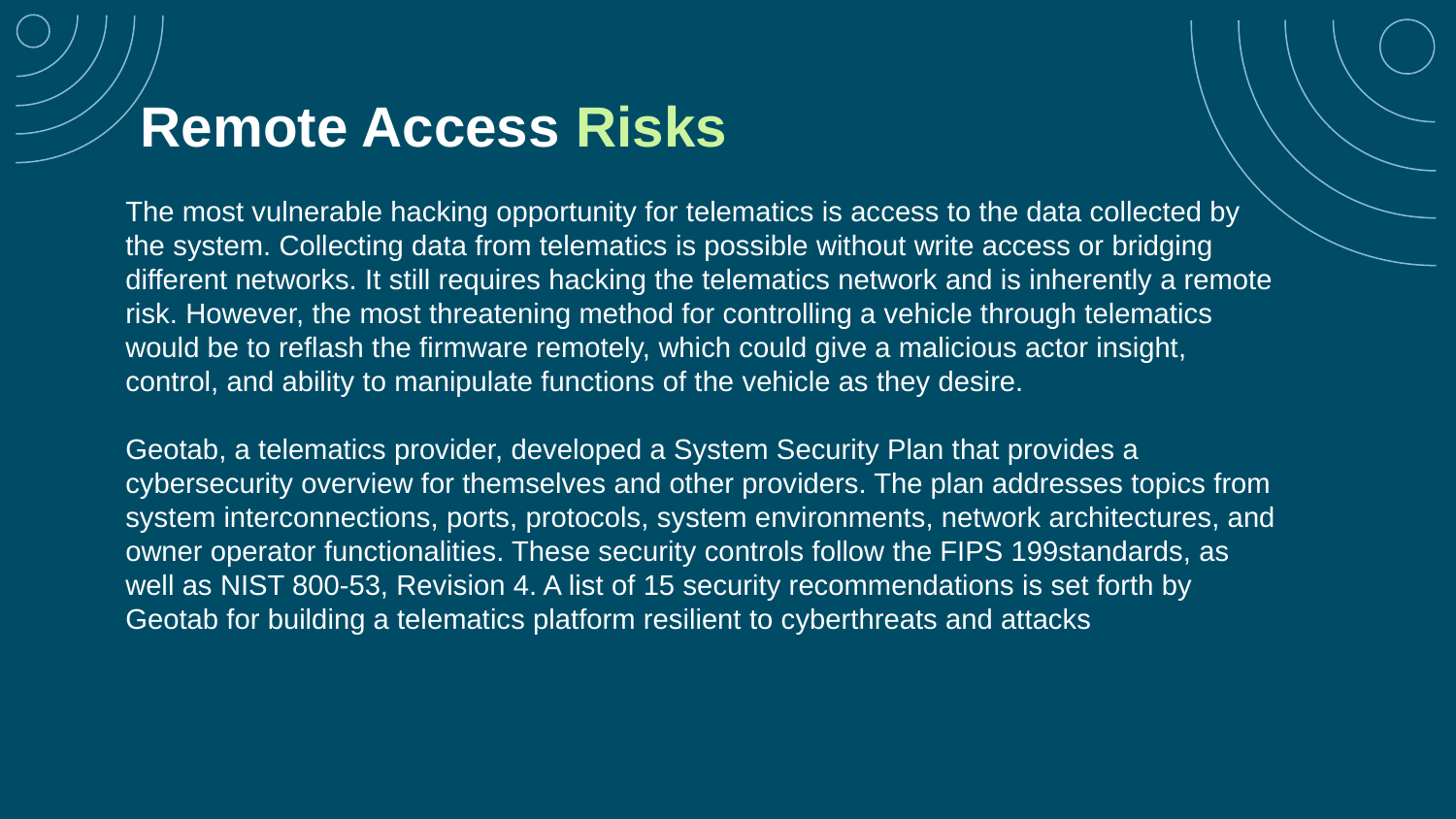

# Remote Access Risks
The most vulnerable hacking opportunity for telematics is access to the data collected by the system. Collecting data from telematics is possible without write access or bridging different networks. It still requires hacking the telematics network and is inherently a remote risk. However, the most threatening method for controlling a vehicle through telematics would be to reflash the firmware remotely, which could give a malicious actor insight, control, and ability to manipulate functions of the vehicle as they desire.

Geotab, a telematics provider, developed a System Security Plan that provides a cybersecurity overview for themselves and other providers. The plan addresses topics from system interconnections, ports, protocols, system environments, network architectures, and owner operator functionalities. These security controls follow the FIPS 199standards, as well as NIST 800-53, Revision 4. A list of 15 security recommendations is set forth by Geotab for building a telematics platform resilient to cyberthreats and attacks